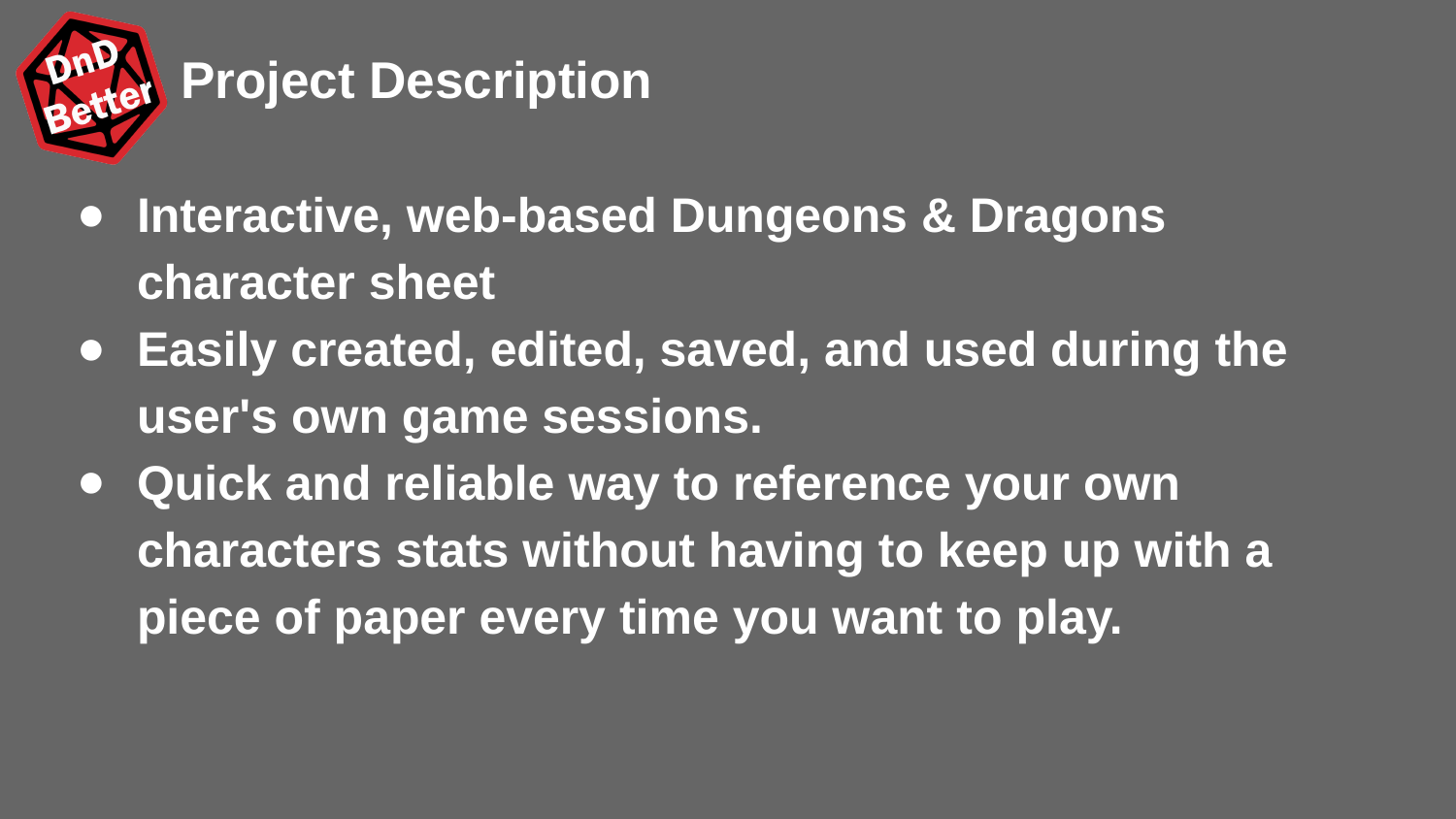

# Project Description
Interactive, web-based Dungeons & Dragons character sheet
Easily created, edited, saved, and used during the user's own game sessions.
Quick and reliable way to reference your own characters stats without having to keep up with a piece of paper every time you want to play.